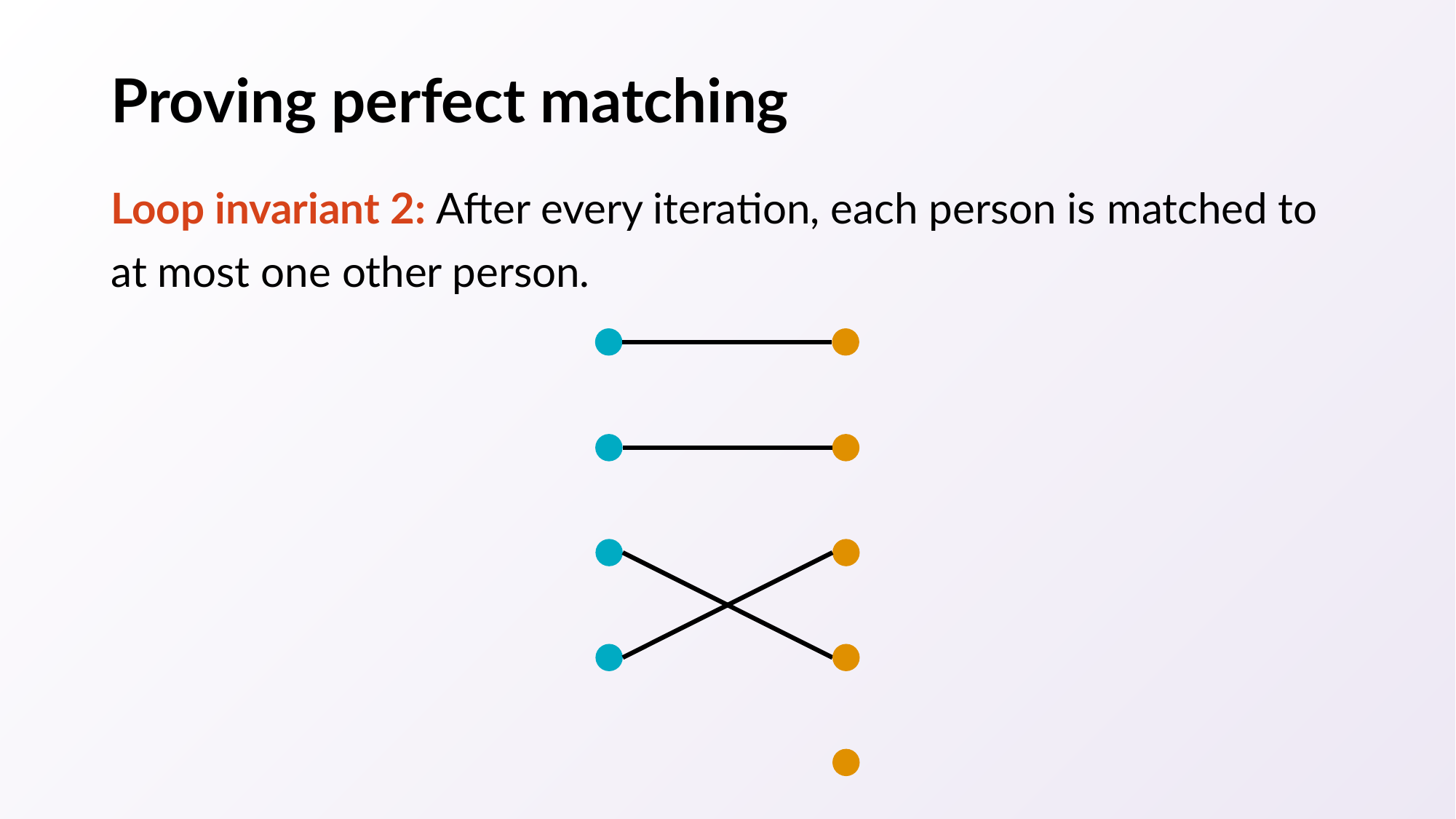

# Proving perfect matching
Loop invariant 2: After every iteration, each person is matched to at most one other person.